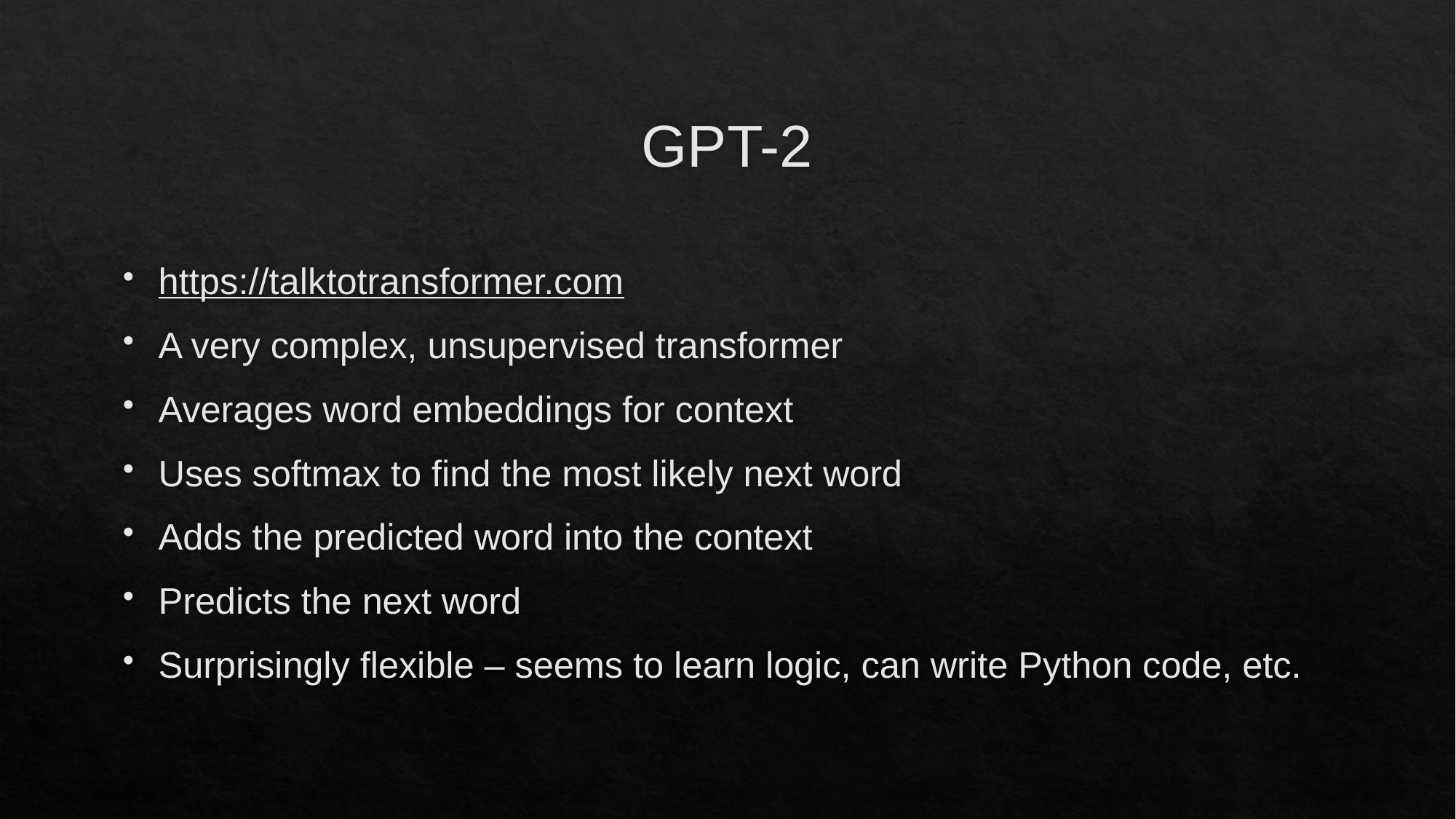

# GPT-2
https://talktotransformer.com
A very complex, unsupervised transformer
Averages word embeddings for context
Uses softmax to find the most likely next word
Adds the predicted word into the context
Predicts the next word
Surprisingly flexible – seems to learn logic, can write Python code, etc.